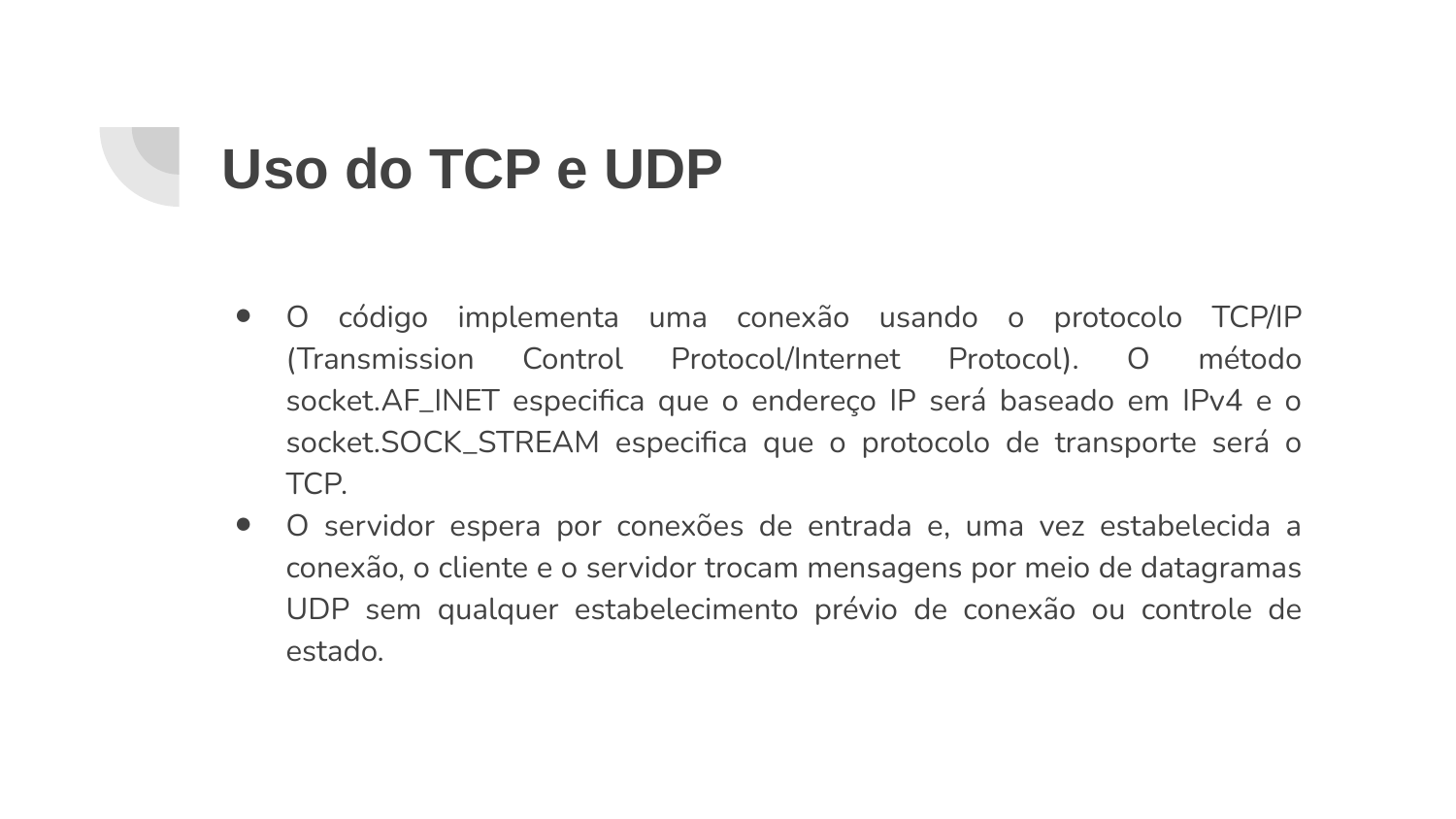

# Uso do TCP e UDP
O código implementa uma conexão usando o protocolo TCP/IP (Transmission Control Protocol/Internet Protocol). O método socket.AF_INET especifica que o endereço IP será baseado em IPv4 e o socket.SOCK_STREAM especifica que o protocolo de transporte será o TCP.
O servidor espera por conexões de entrada e, uma vez estabelecida a conexão, o cliente e o servidor trocam mensagens por meio de datagramas UDP sem qualquer estabelecimento prévio de conexão ou controle de estado.